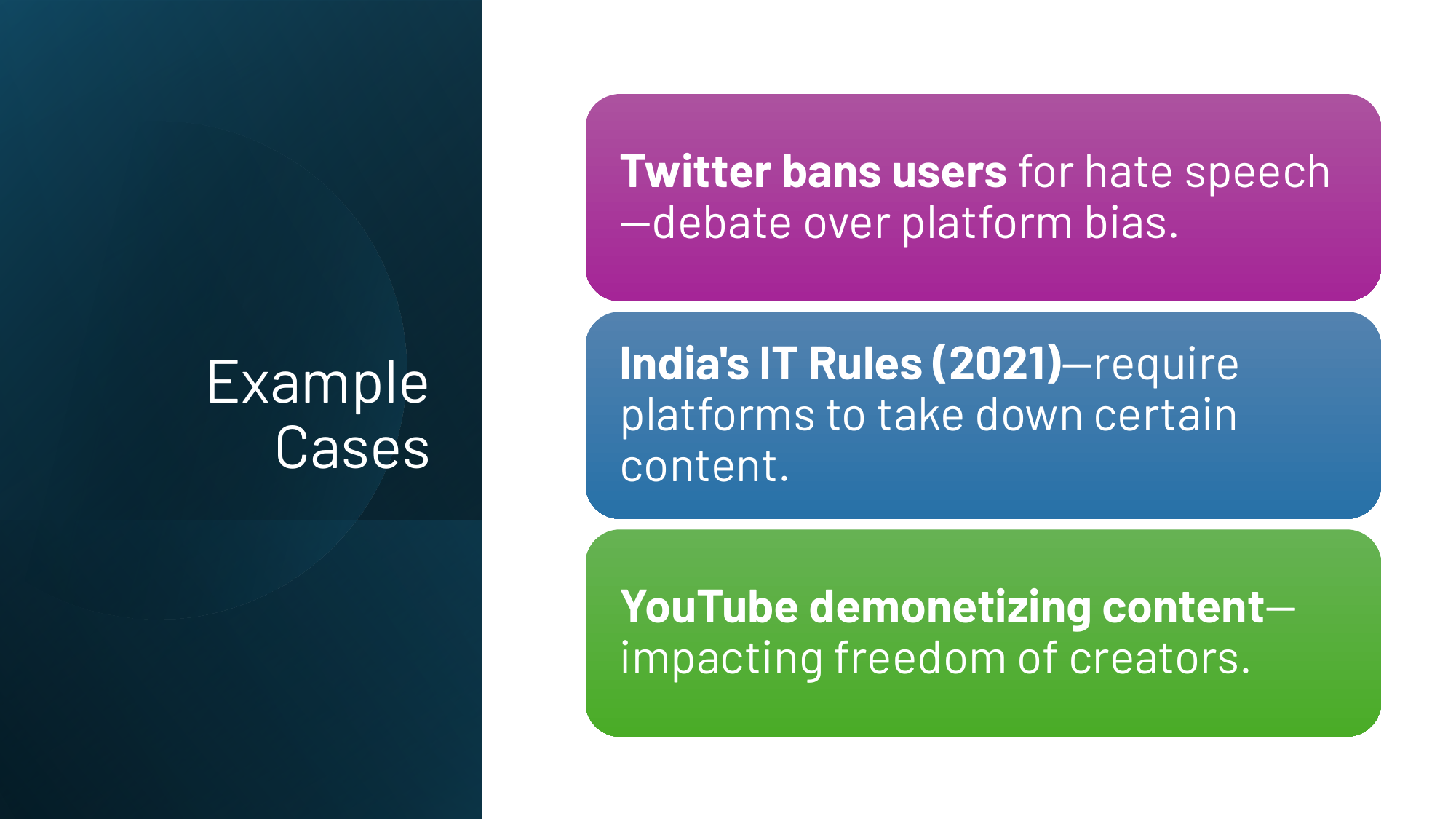

Twitter bans users for hate speech—debate over platform bias.
India's IT Rules (2021)—require platforms to take down certain content.
YouTube demonetizing content—impacting freedom of creators.

# Example Cases